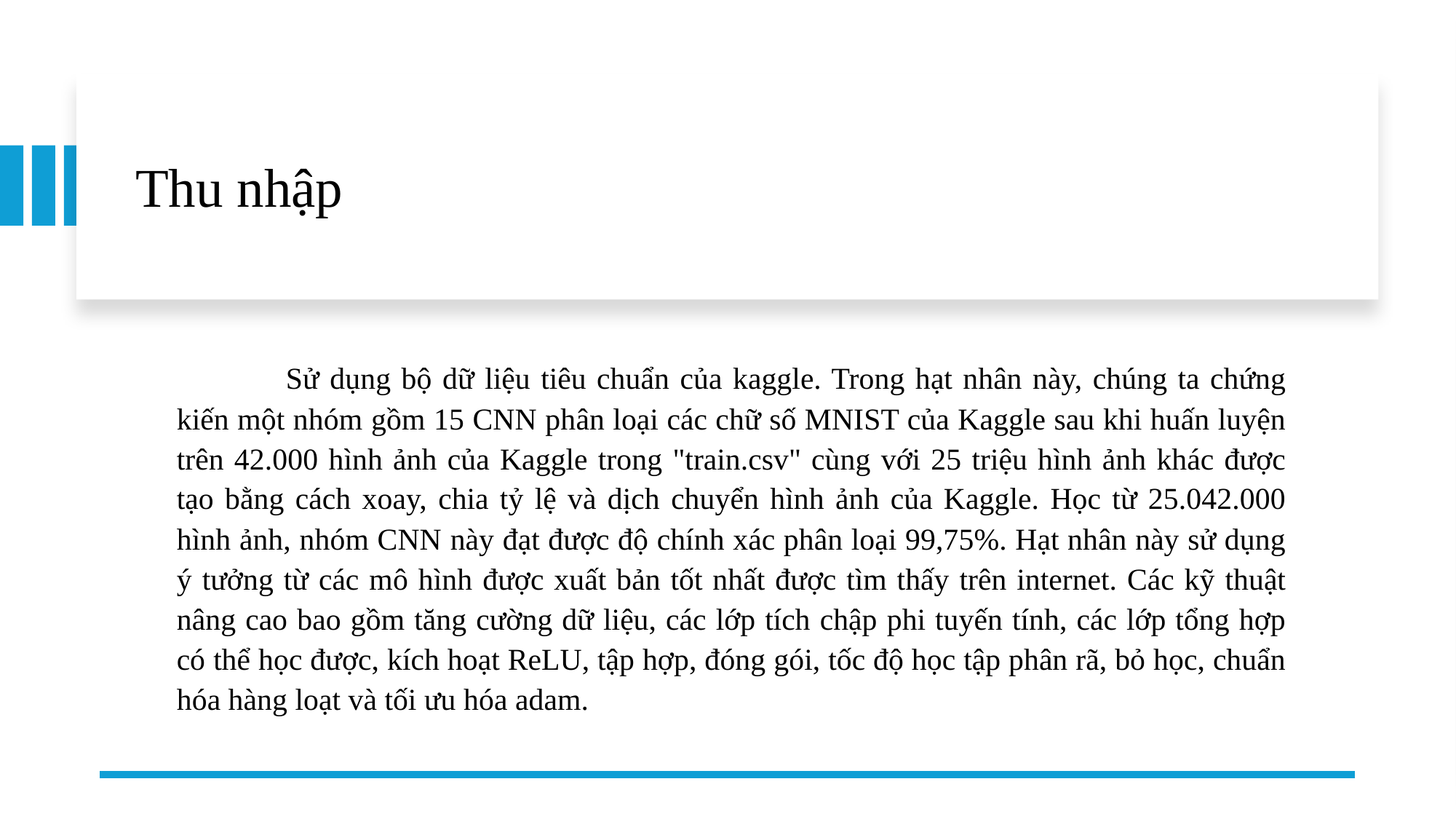

# Thu nhập

	Sử dụng bộ dữ liệu tiêu chuẩn của kaggle. Trong hạt nhân này, chúng ta chứng kiến một nhóm gồm 15 CNN phân loại các chữ số MNIST của Kaggle sau khi huấn luyện trên 42.000 hình ảnh của Kaggle trong "train.csv" cùng với 25 triệu hình ảnh khác được tạo bằng cách xoay, chia tỷ lệ và dịch chuyển hình ảnh của Kaggle. Học từ 25.042.000 hình ảnh, nhóm CNN này đạt được độ chính xác phân loại 99,75%. Hạt nhân này sử dụng ý tưởng từ các mô hình được xuất bản tốt nhất được tìm thấy trên internet. Các kỹ thuật nâng cao bao gồm tăng cường dữ liệu, các lớp tích chập phi tuyến tính, các lớp tổng hợp có thể học được, kích hoạt ReLU, tập hợp, đóng gói, tốc độ học tập phân rã, bỏ học, chuẩn hóa hàng loạt và tối ưu hóa adam.